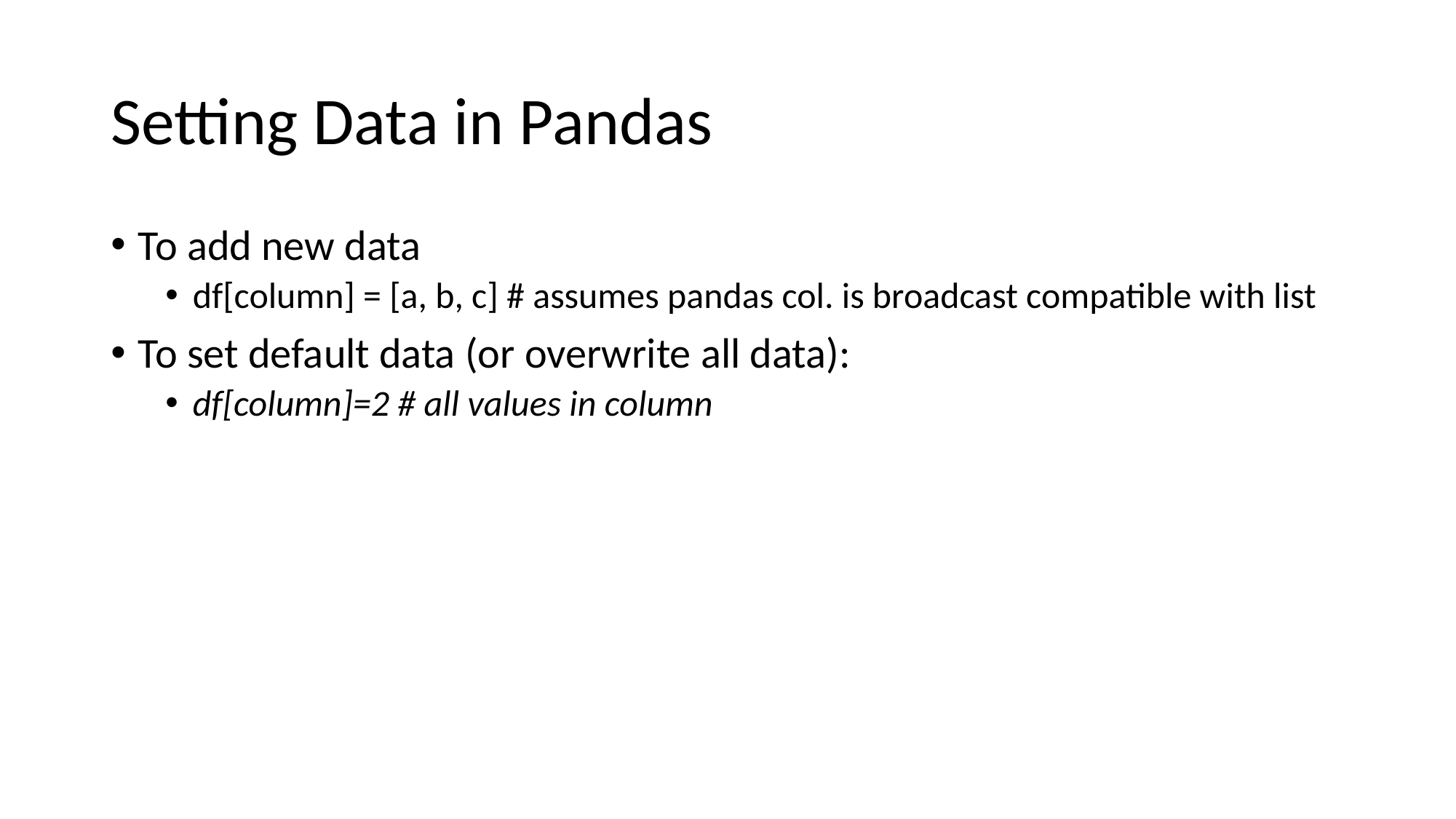

# Setting Data in Pandas
To add new data
df[column] = [a, b, c] # assumes pandas col. is broadcast compatible with list
To set default data (or overwrite all data):
df[column]=2 # all values in column